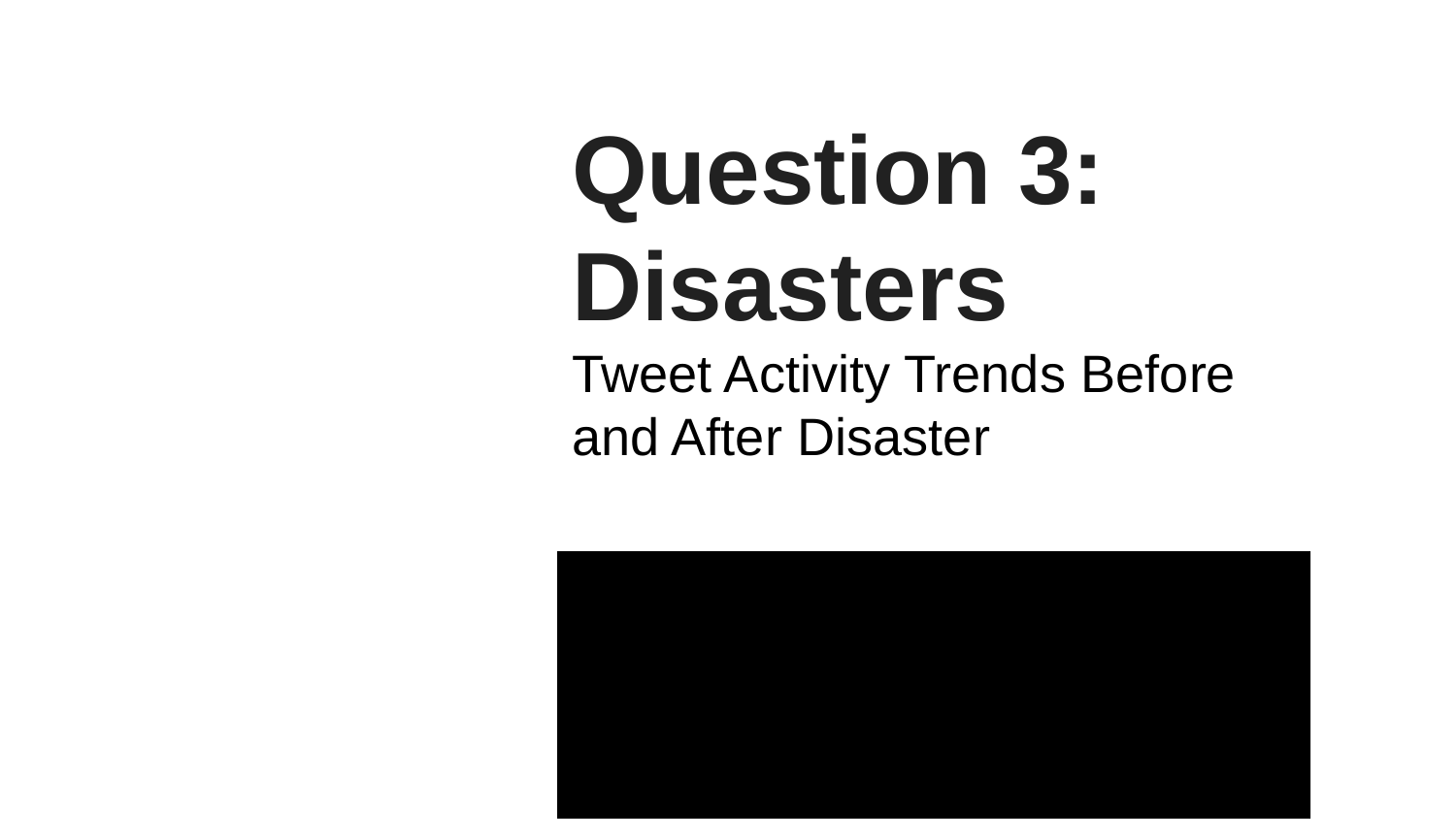

# Question 3: Disasters
Tweet Activity Trends Before and After Disaster